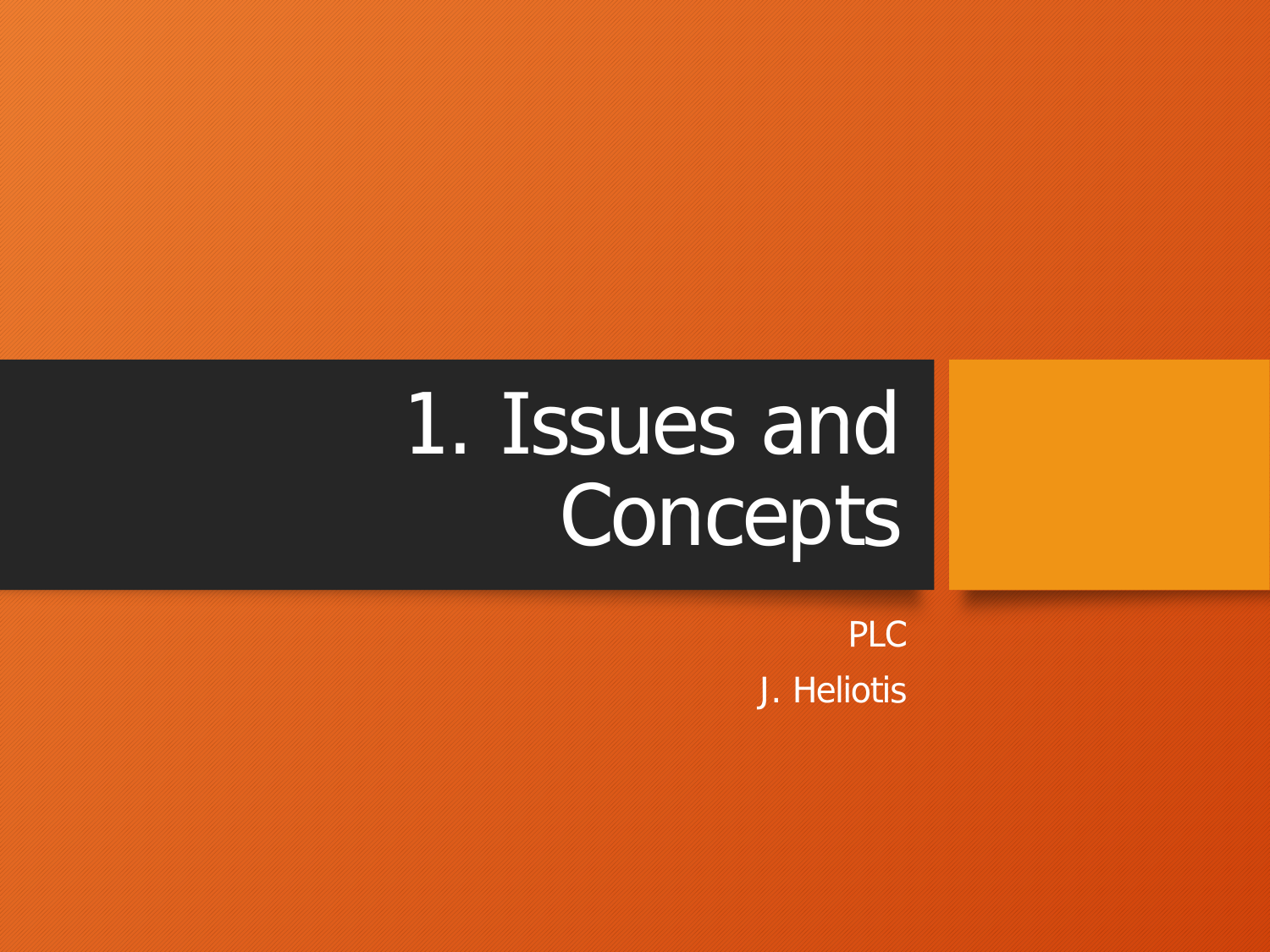

# 1. Issues and Concepts
PLC
J. Heliotis